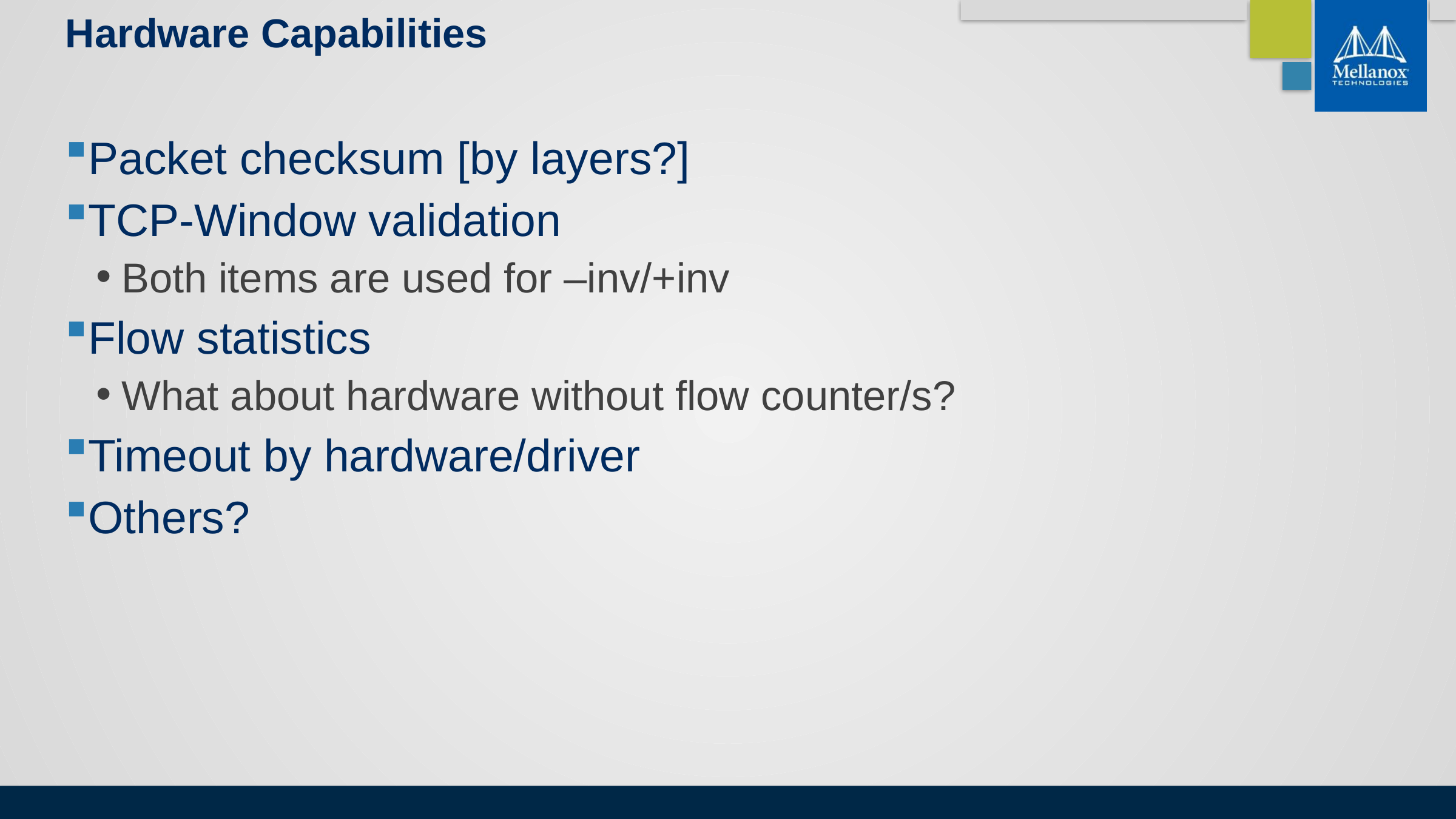

# Hardware Capabilities
Packet checksum [by layers?]
TCP-Window validation
Both items are used for –inv/+inv
Flow statistics
What about hardware without flow counter/s?
Timeout by hardware/driver
Others?